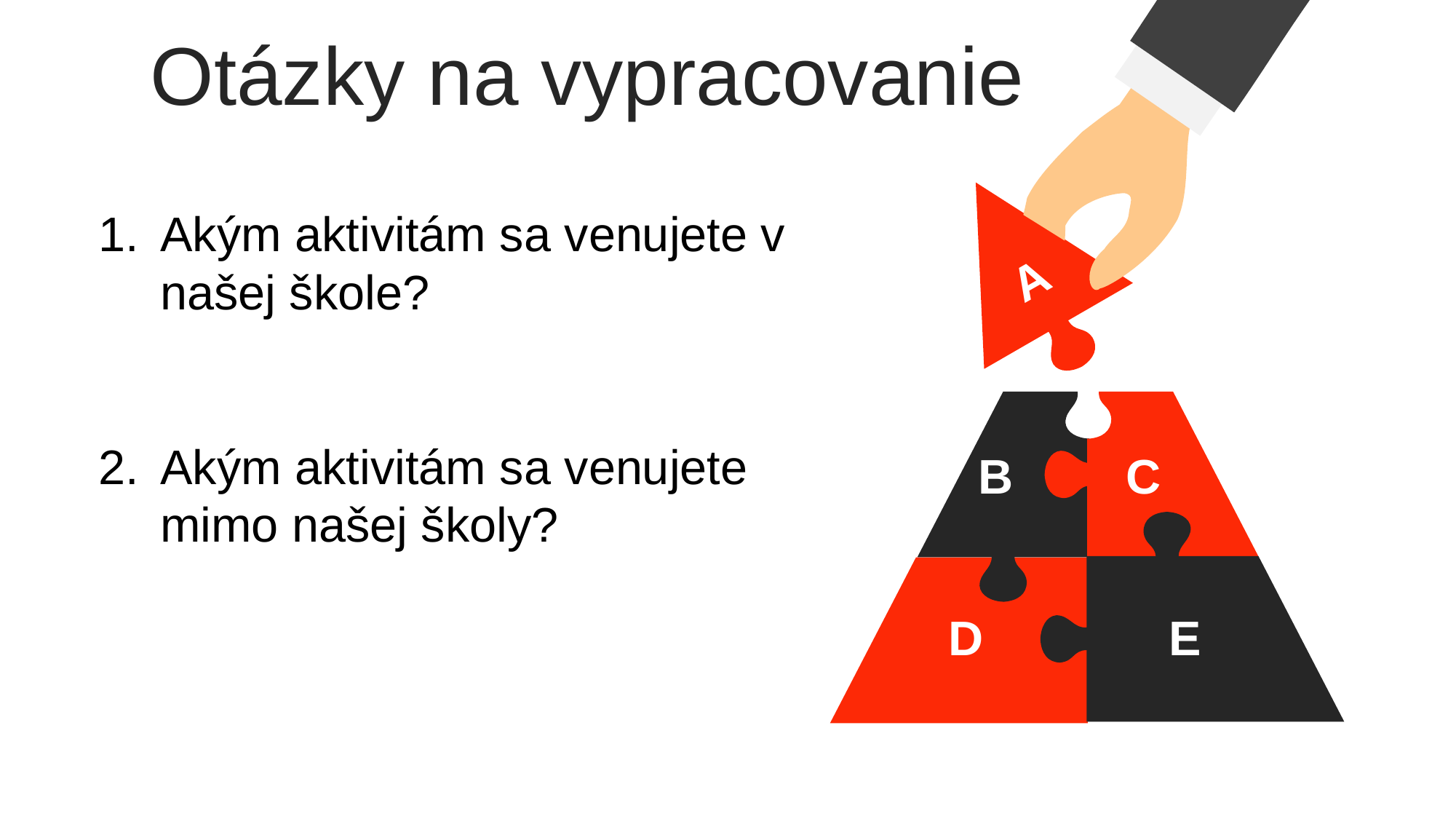

Otázky na vypracovanie

A

B
C

D
E
Akým aktivitám sa venujete v našej škole?

Akým aktivitám sa venujete mimo našej školy?